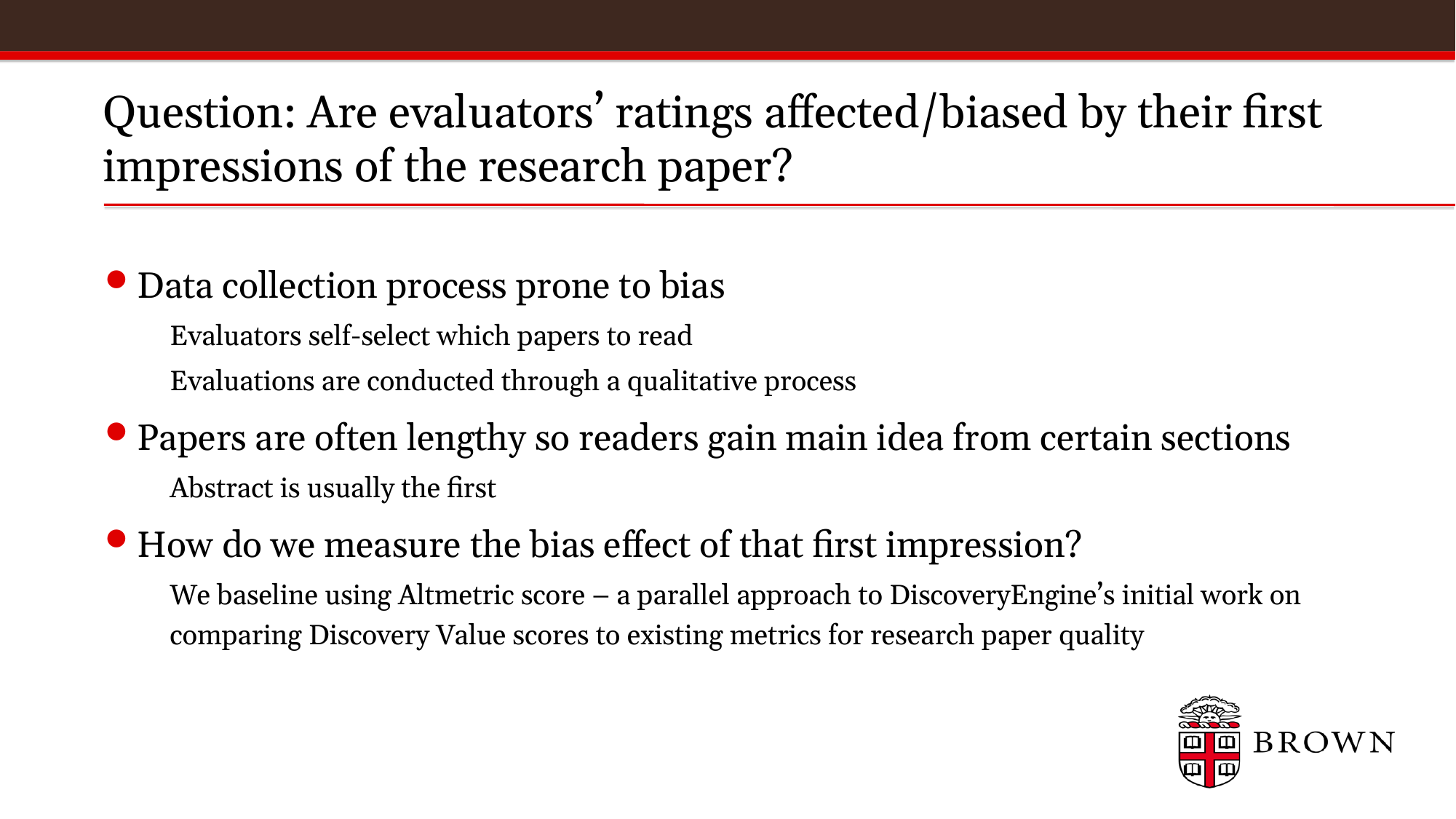

# Question: Are evaluators’ ratings affected/biased by their first impressions of the research paper?
Data collection process prone to bias
Evaluators self-select which papers to read
Evaluations are conducted through a qualitative process
Papers are often lengthy so readers gain main idea from certain sections
Abstract is usually the first
How do we measure the bias effect of that first impression?
We baseline using Altmetric score – a parallel approach to DiscoveryEngine’s initial work on comparing Discovery Value scores to existing metrics for research paper quality